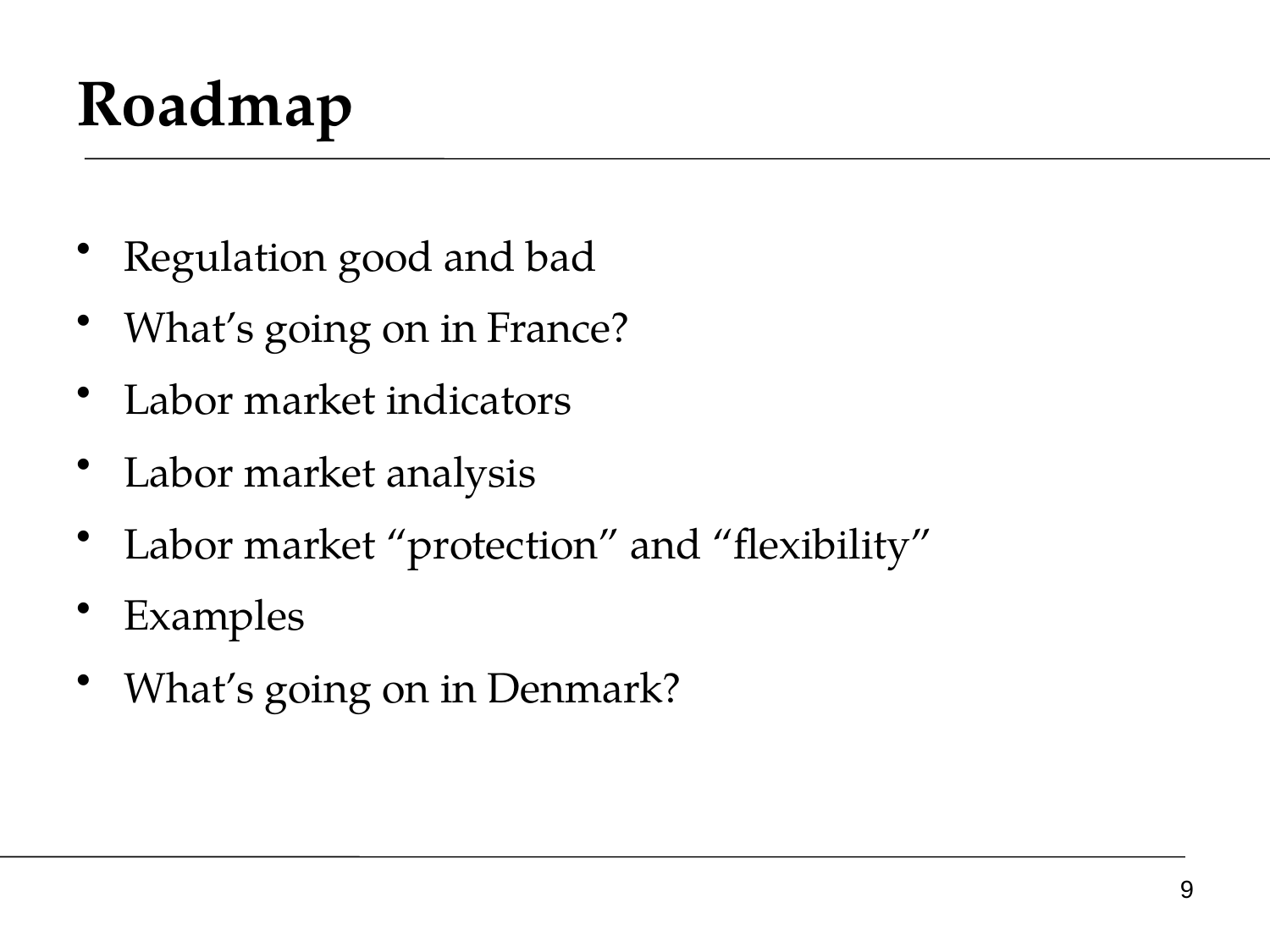

# Roadmap
Regulation good and bad
What’s going on in France?
Labor market indicators
Labor market analysis
Labor market “protection” and “flexibility”
Examples
What’s going on in Denmark?
9